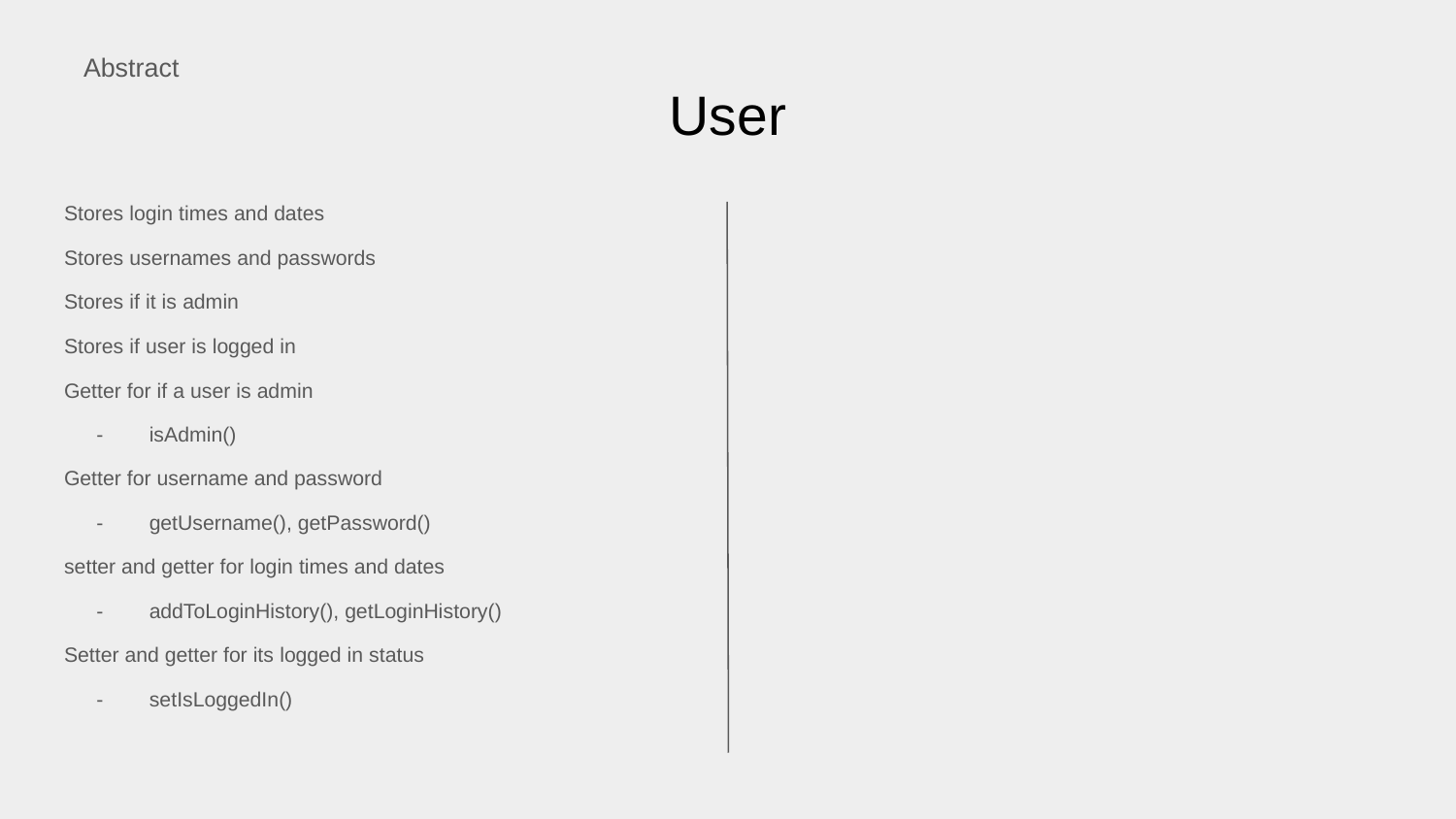

Abstract
# User
Stores login times and dates
Stores usernames and passwords
Stores if it is admin
Stores if user is logged in
Getter for if a user is admin
isAdmin()
Getter for username and password
getUsername(), getPassword()
setter and getter for login times and dates
addToLoginHistory(), getLoginHistory()
Setter and getter for its logged in status
setIsLoggedIn()